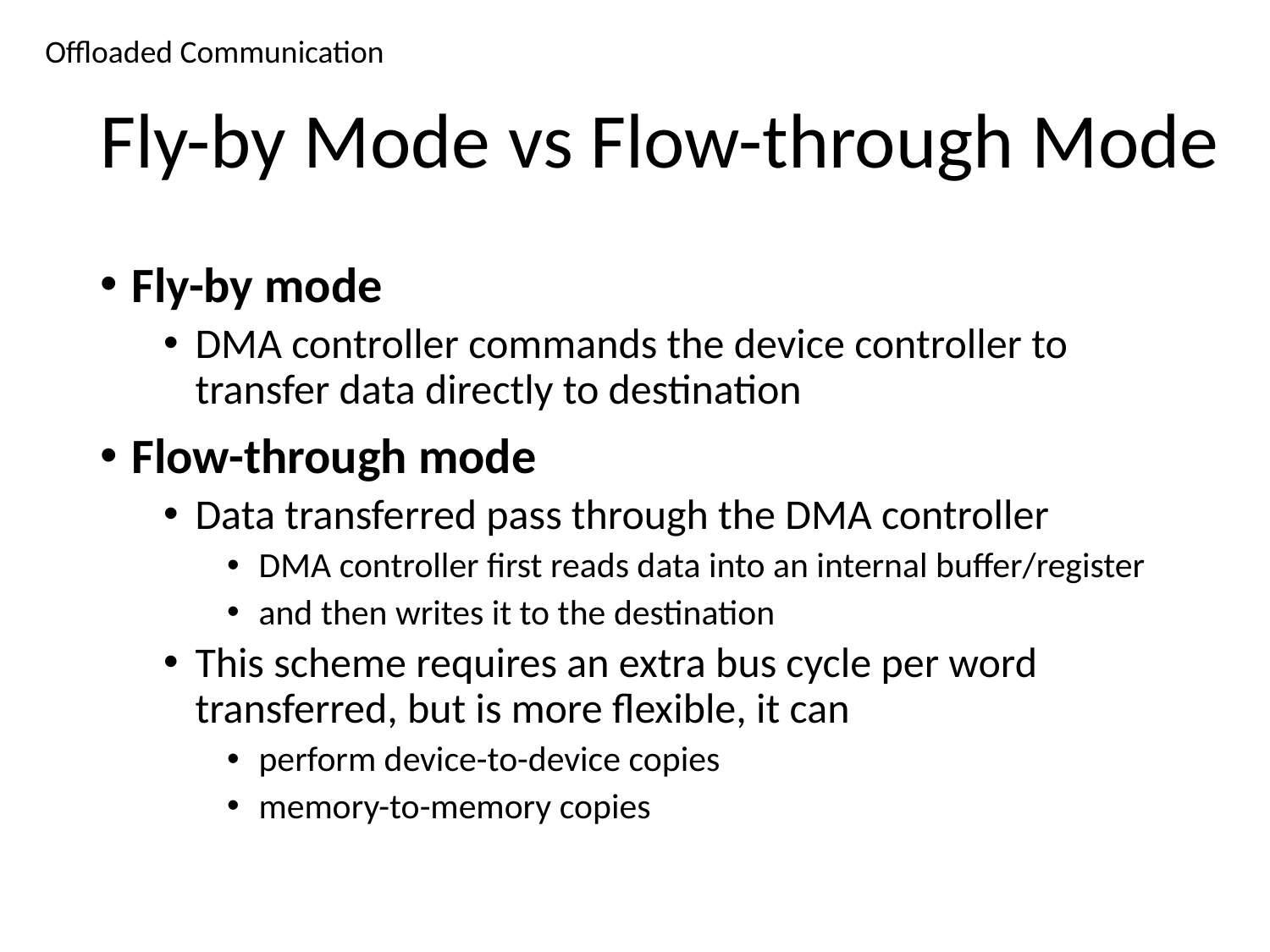

Offloaded Communication
# Fly-by Mode vs Flow-through Mode
Fly-by mode
DMA controller commands the device controller to transfer data directly to destination
Flow-through mode
Data transferred pass through the DMA controller
DMA controller first reads data into an internal buffer/register
and then writes it to the destination
This scheme requires an extra bus cycle per word transferred, but is more flexible, it can
perform device-to-device copies
memory-to-memory copies